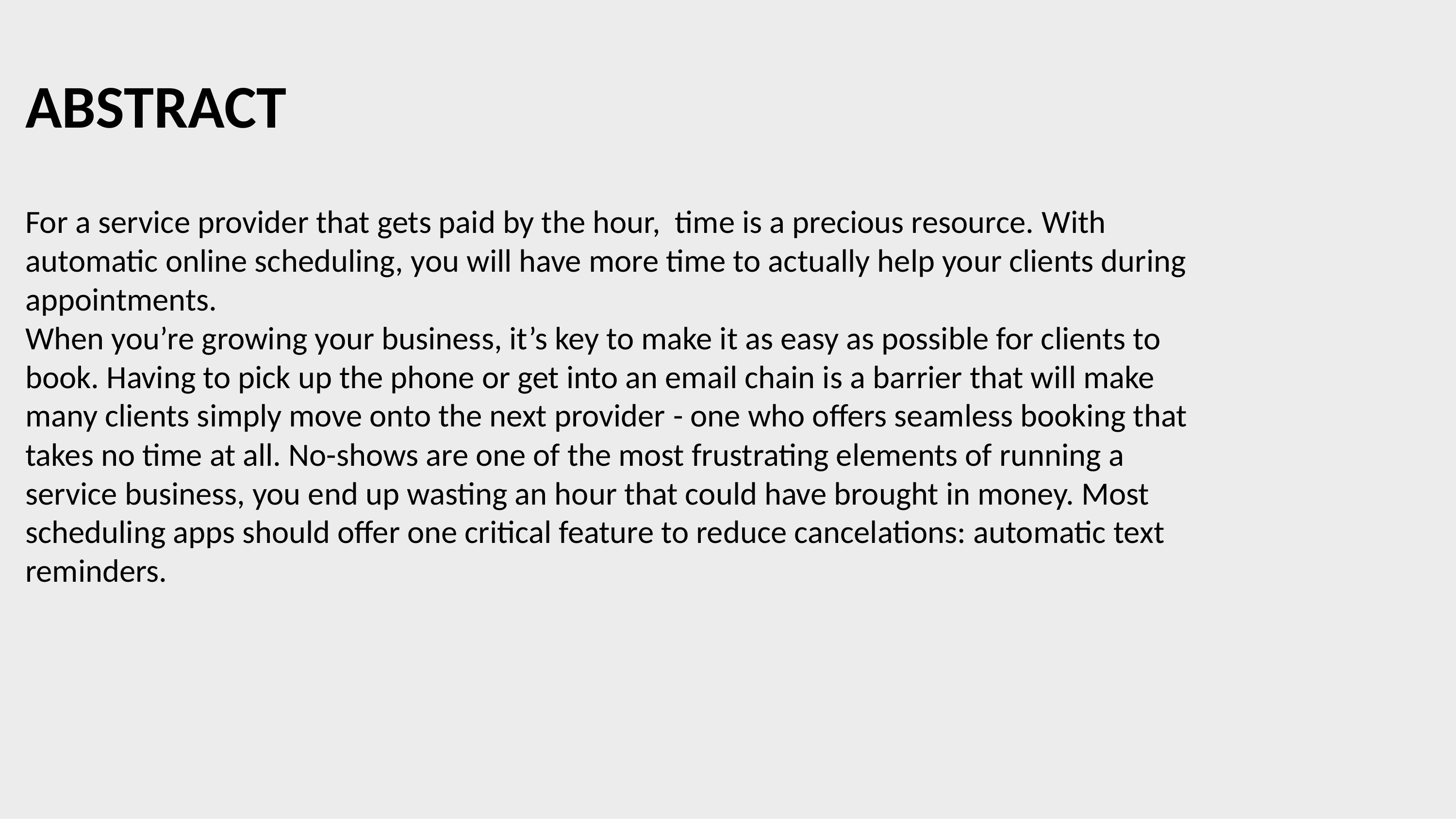

ABSTRACT

For a service provider that gets paid by the hour,  time is a precious resource. With automatic online scheduling, you will have more time to actually help your clients during appointments.
When you’re growing your business, it’s key to make it as easy as possible for clients to book. Having to pick up the phone or get into an email chain is a barrier that will make many clients simply move onto the next provider - one who offers seamless booking that takes no time at all. No-shows are one of the most frustrating elements of running a service business, you end up wasting an hour that could have brought in money. Most scheduling apps should offer one critical feature to reduce cancelations: automatic text reminders.
#